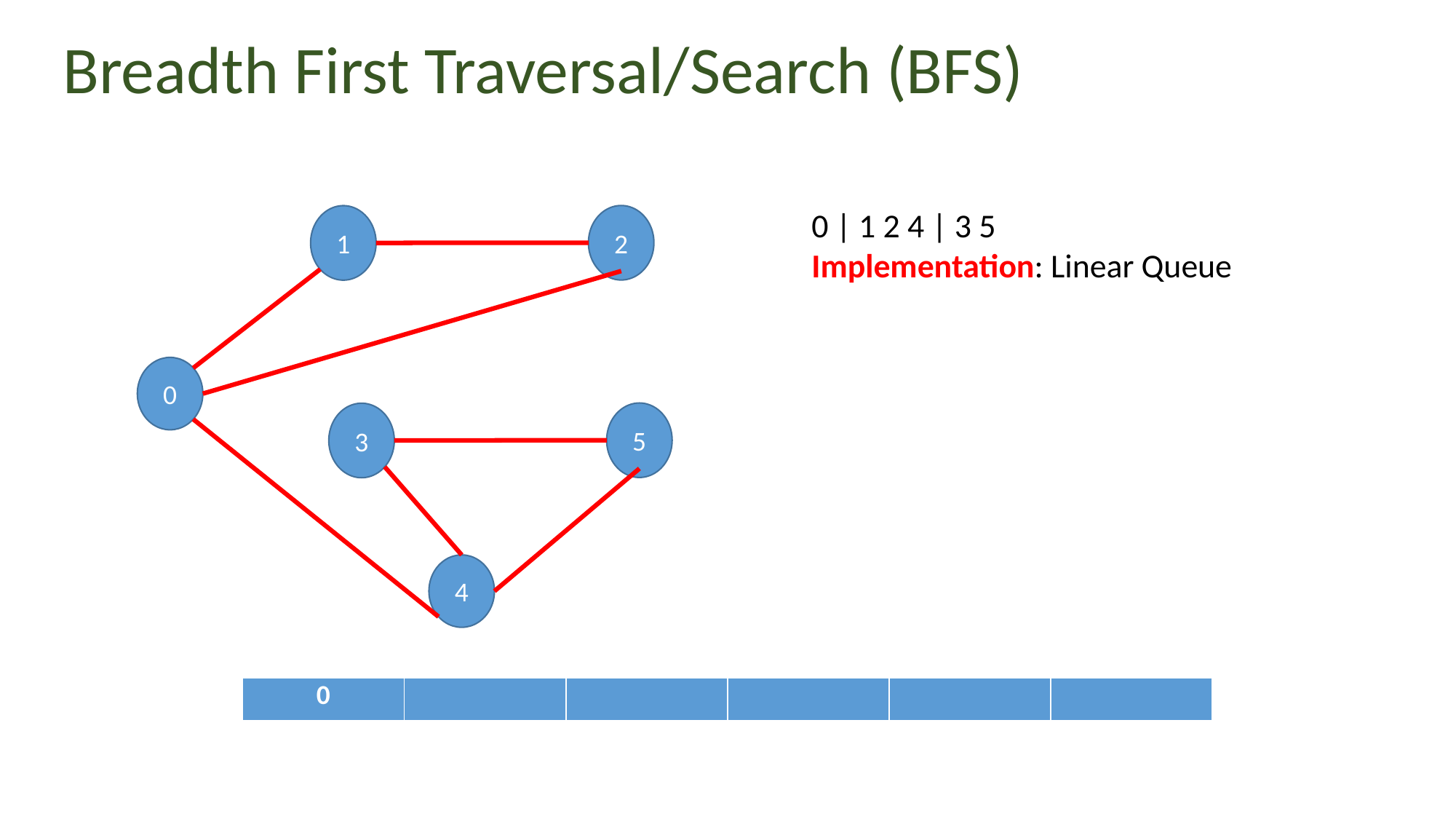

# Breadth First Traversal/Search (BFS)
0 | 1 2 4 | 3 5
Implementation: Linear Queue
2
1
0
5
3
4
| 0 |  |  |  |  |  |
| --- | --- | --- | --- | --- | --- |